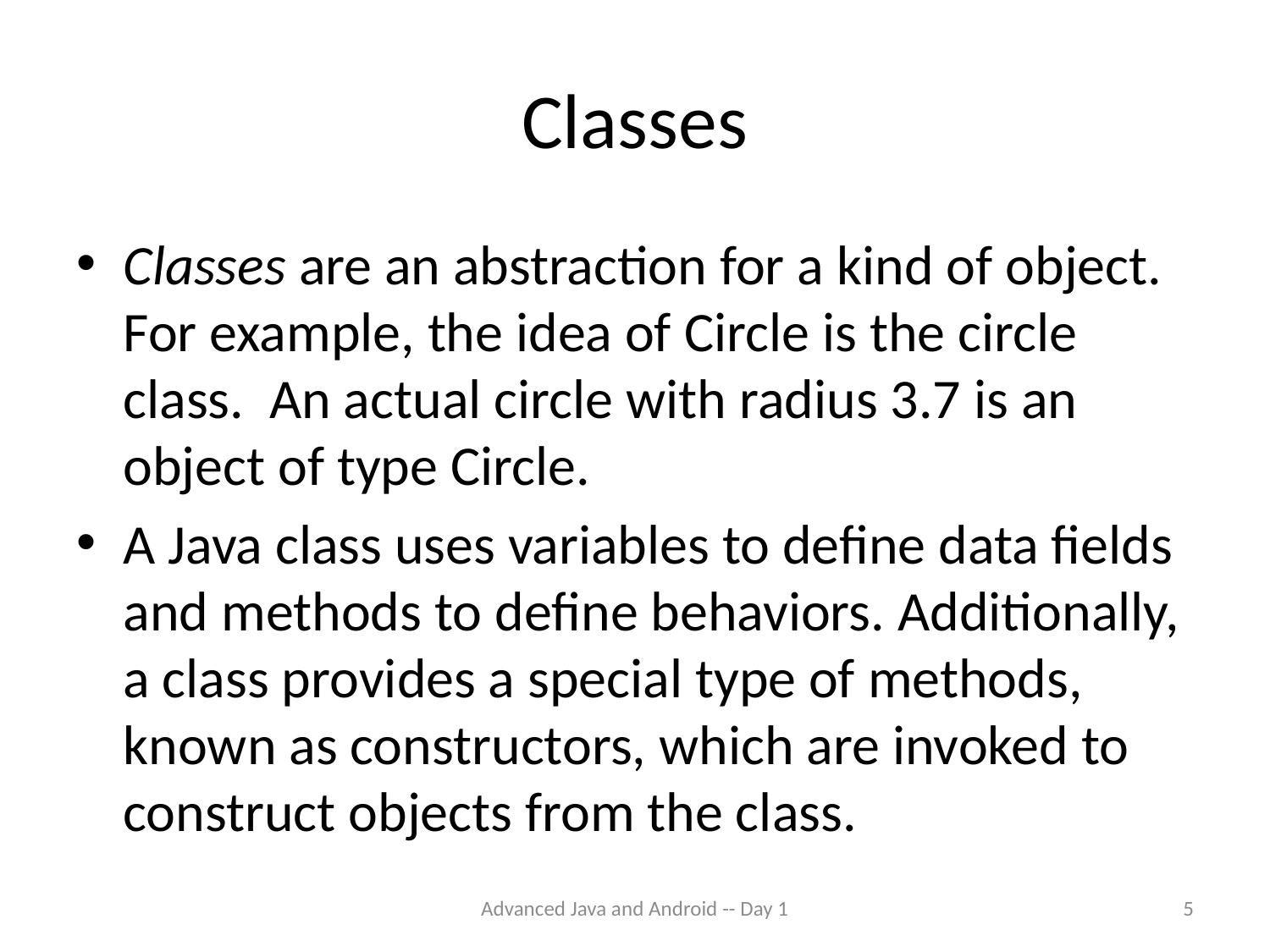

# Classes
Classes are an abstraction for a kind of object.  For example, the idea of Circle is the circle class.  An actual circle with radius 3.7 is an object of type Circle.
A Java class uses variables to define data fields and methods to define behaviors. Additionally, a class provides a special type of methods, known as constructors, which are invoked to construct objects from the class.
Advanced Java and Android -- Day 1
5